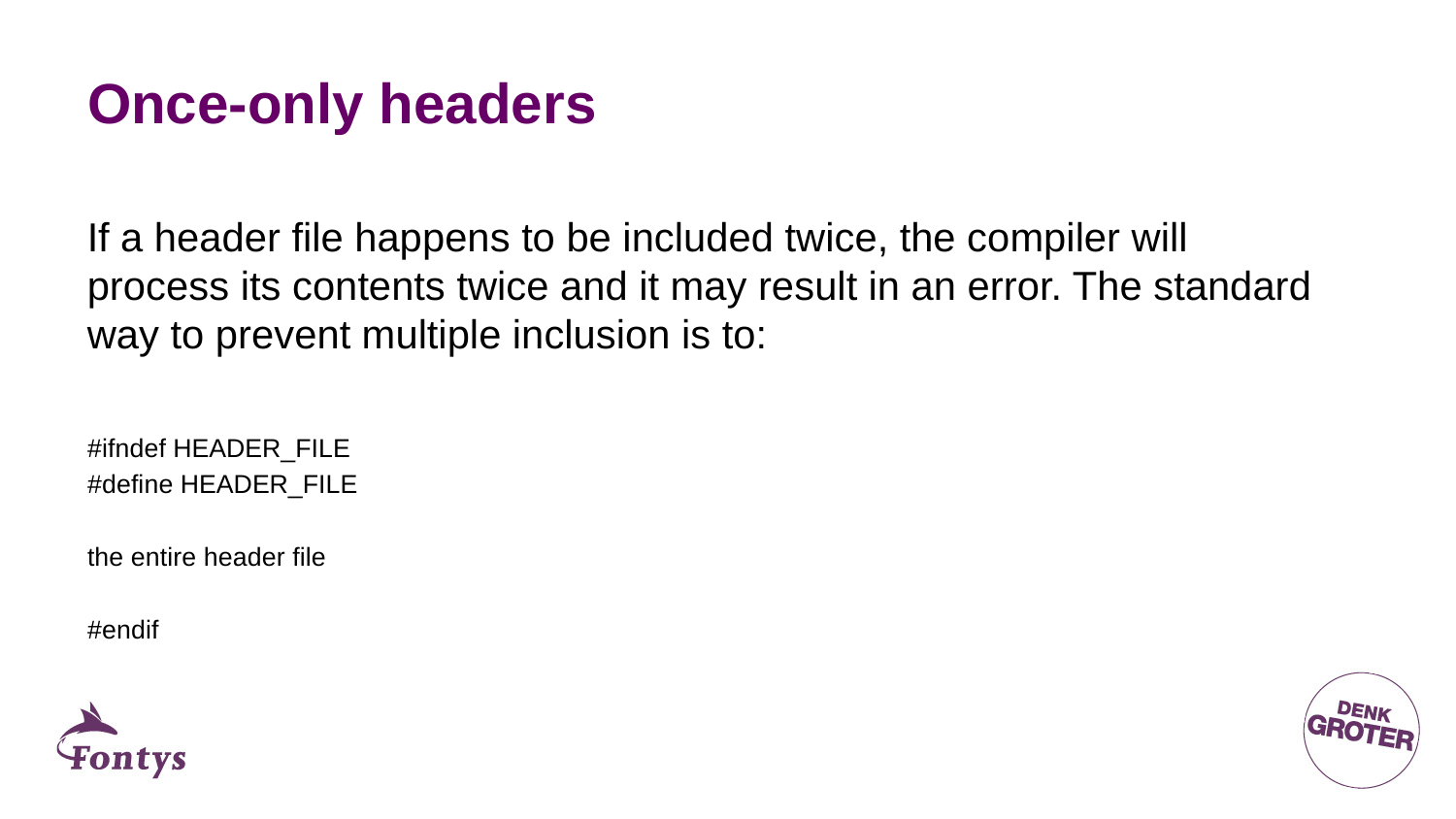

# Once-only headers
If a header file happens to be included twice, the compiler will process its contents twice and it may result in an error. The standard way to prevent multiple inclusion is to:
#ifndef HEADER_FILE
#define HEADER_FILE

the entire header file

#endif